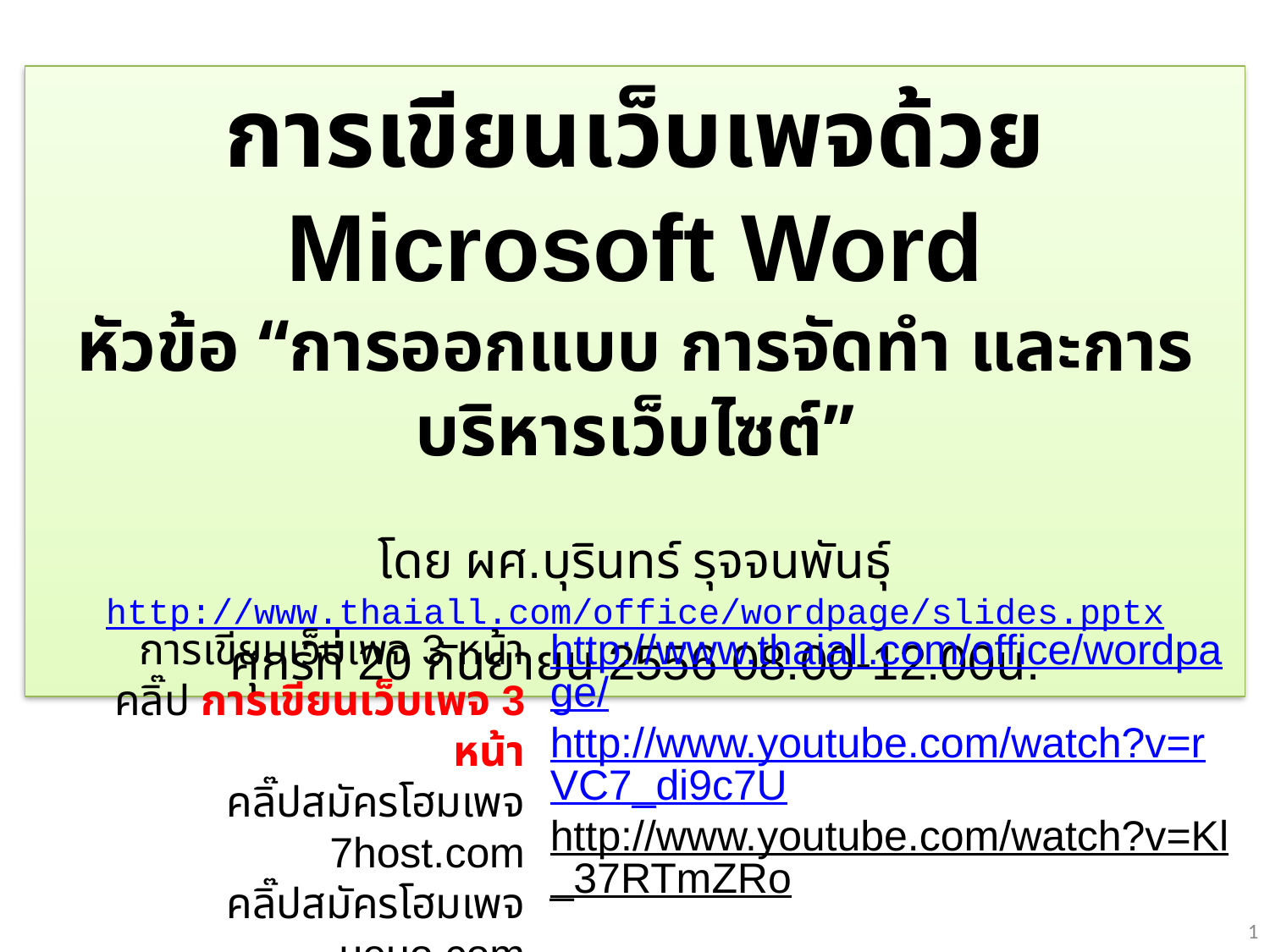

การเขียนเว็บเพจด้วย Microsoft Word
หัวข้อ “การออกแบบ การจัดทำ และการบริหารเว็บไซต์”

โดย ผศ.บุรินทร์ รุจจนพันธุ์
http://www.thaiall.com/office/wordpage/slides.pptx
ศุกร์ที่ 20 กันยายน 2556 08.00-12.00น.
การเขียนเว็บเพจ 3 หน้า
คลิ๊ป การเขียนเว็บเพจ 3 หน้า
คลิ๊ปสมัครโฮมเพจ 7host.com
คลิ๊ปสมัครโฮมเพจ ueuo.com
คลิ๊ปสมัครโฮมเพจ thainame.net
การเขียนเว็บเพจด้วยภาษา HTML
http://www.thaiall.com/office/wordpage/
http://www.youtube.com/watch?v=rVC7_di9c7U
http://www.youtube.com/watch?v=Kl_37RTmZRo
http://www.thaiall.com/php5/php_ueuo.pptx
http://www.youtube.com/watch?v=8fJIT468XOU
http://www.thaiall.com/html

1